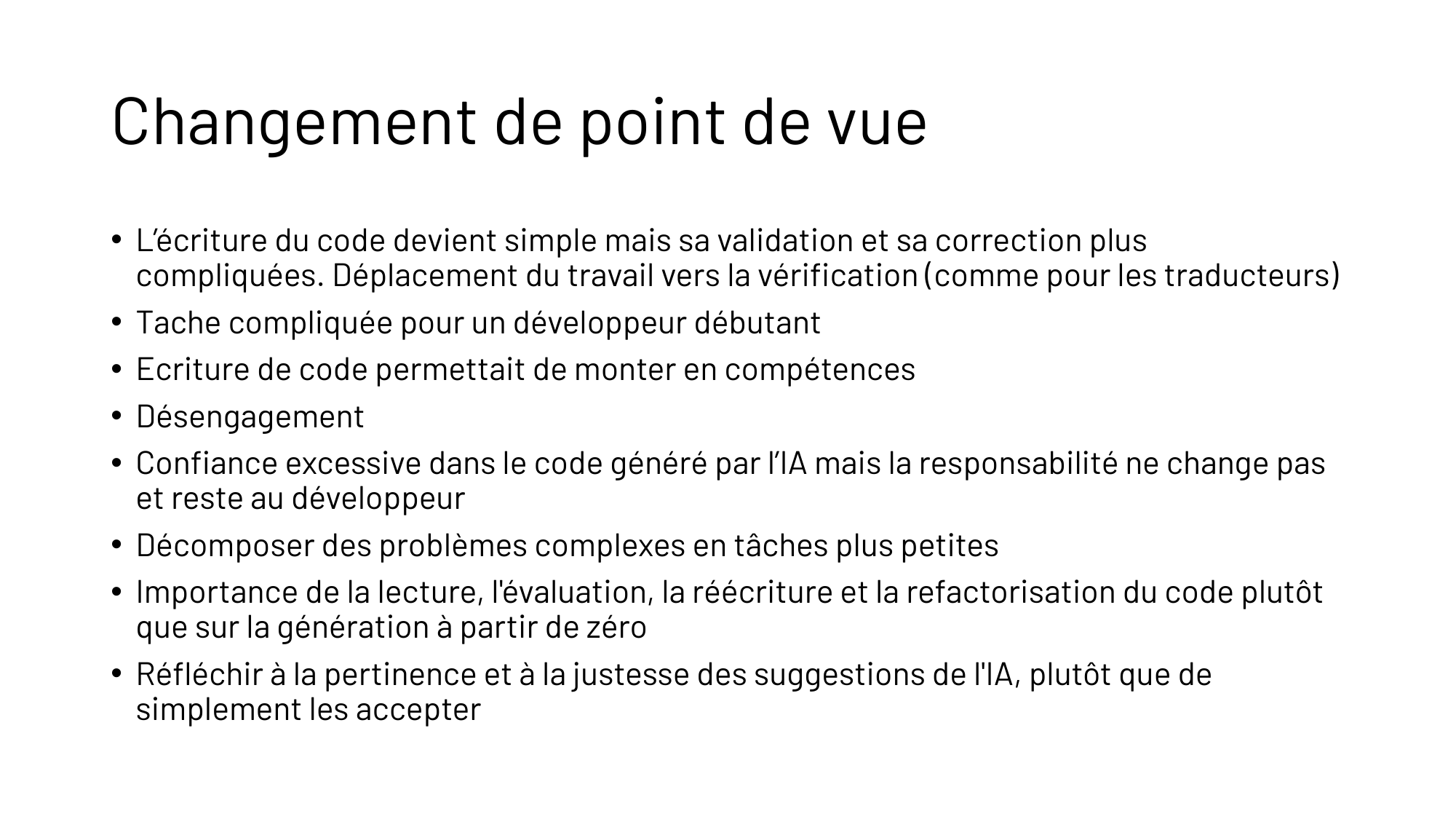

# Changement de point de vue
L’écriture du code devient simple mais sa validation et sa correction plus compliquées. Déplacement du travail vers la vérification (comme pour les traducteurs)
Tache compliquée pour un développeur débutant
Ecriture de code permettait de monter en compétences
Désengagement
Confiance excessive dans le code généré par l’IA mais la responsabilité ne change pas et reste au développeur
Décomposer des problèmes complexes en tâches plus petites
Importance de la lecture, l'évaluation, la réécriture et la refactorisation du code plutôt que sur la génération à partir de zéro
Réfléchir à la pertinence et à la justesse des suggestions de l'IA, plutôt que de simplement les accepter